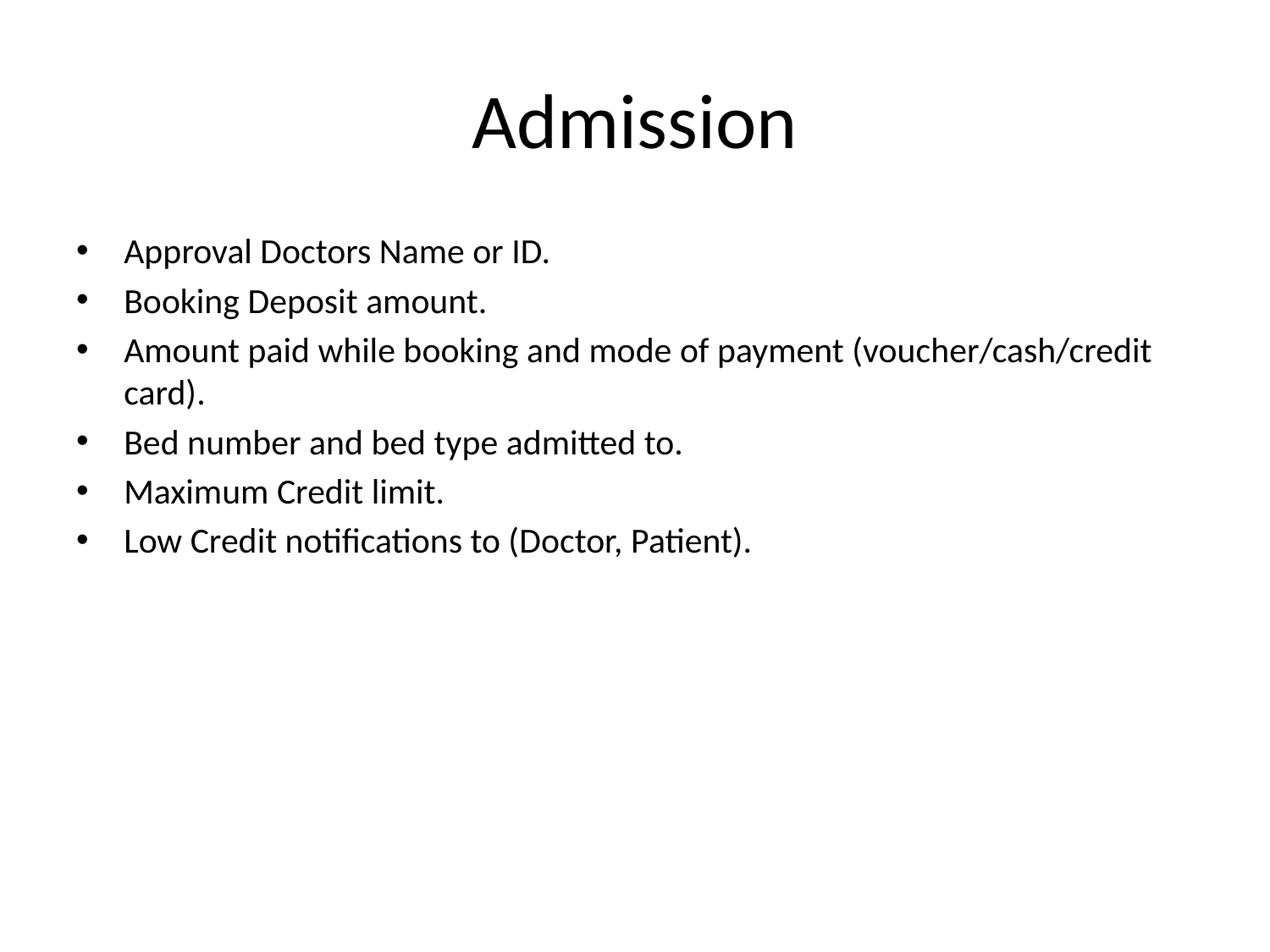

# Admission
Approval Doctors Name or ID.
Booking Deposit amount.
Amount paid while booking and mode of payment (voucher/cash/credit card).
Bed number and bed type admitted to.
Maximum Credit limit.
Low Credit notifications to (Doctor, Patient).